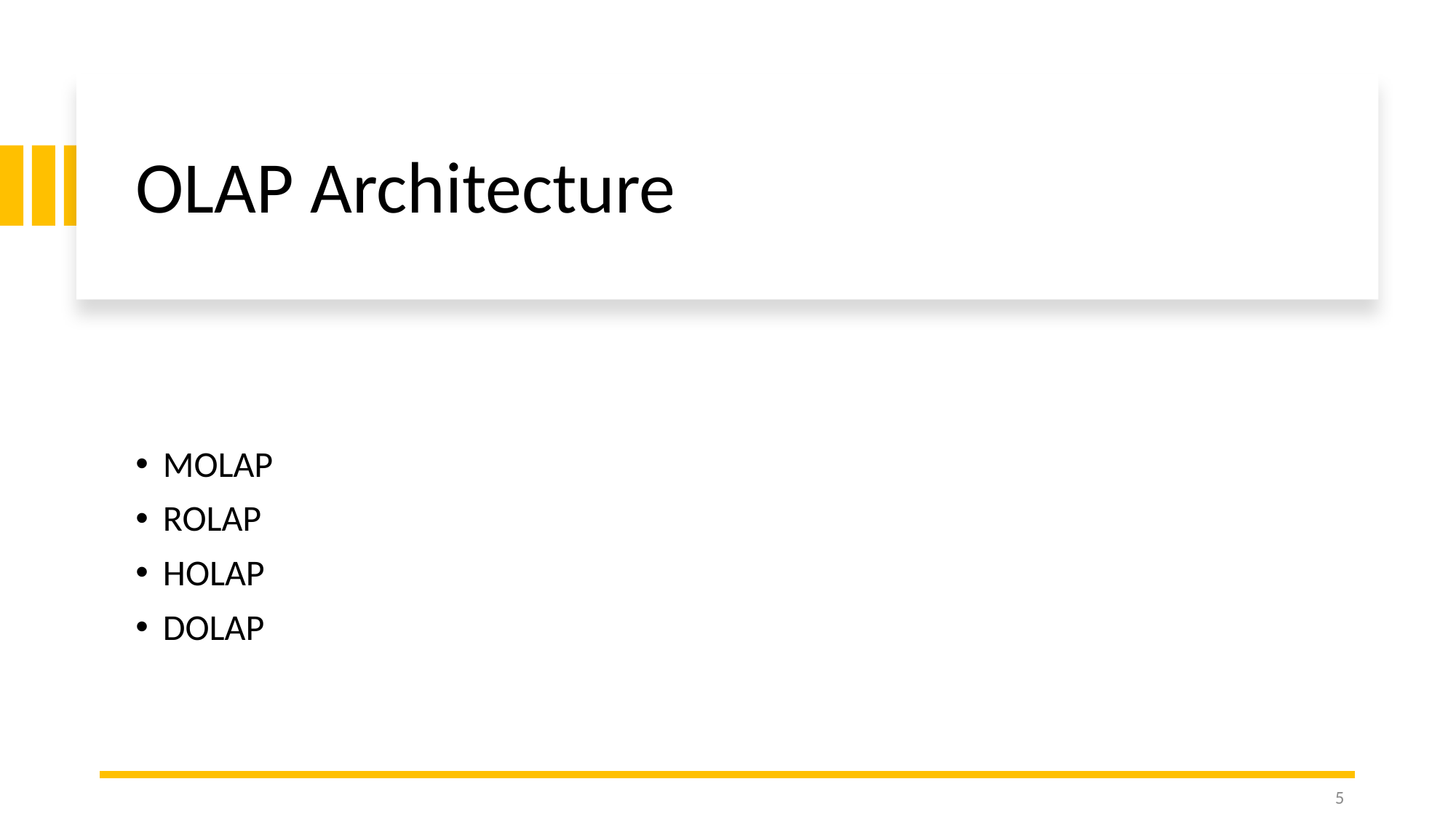

# OLAP Architecture

MOLAP
ROLAP
HOLAP
DOLAP
5